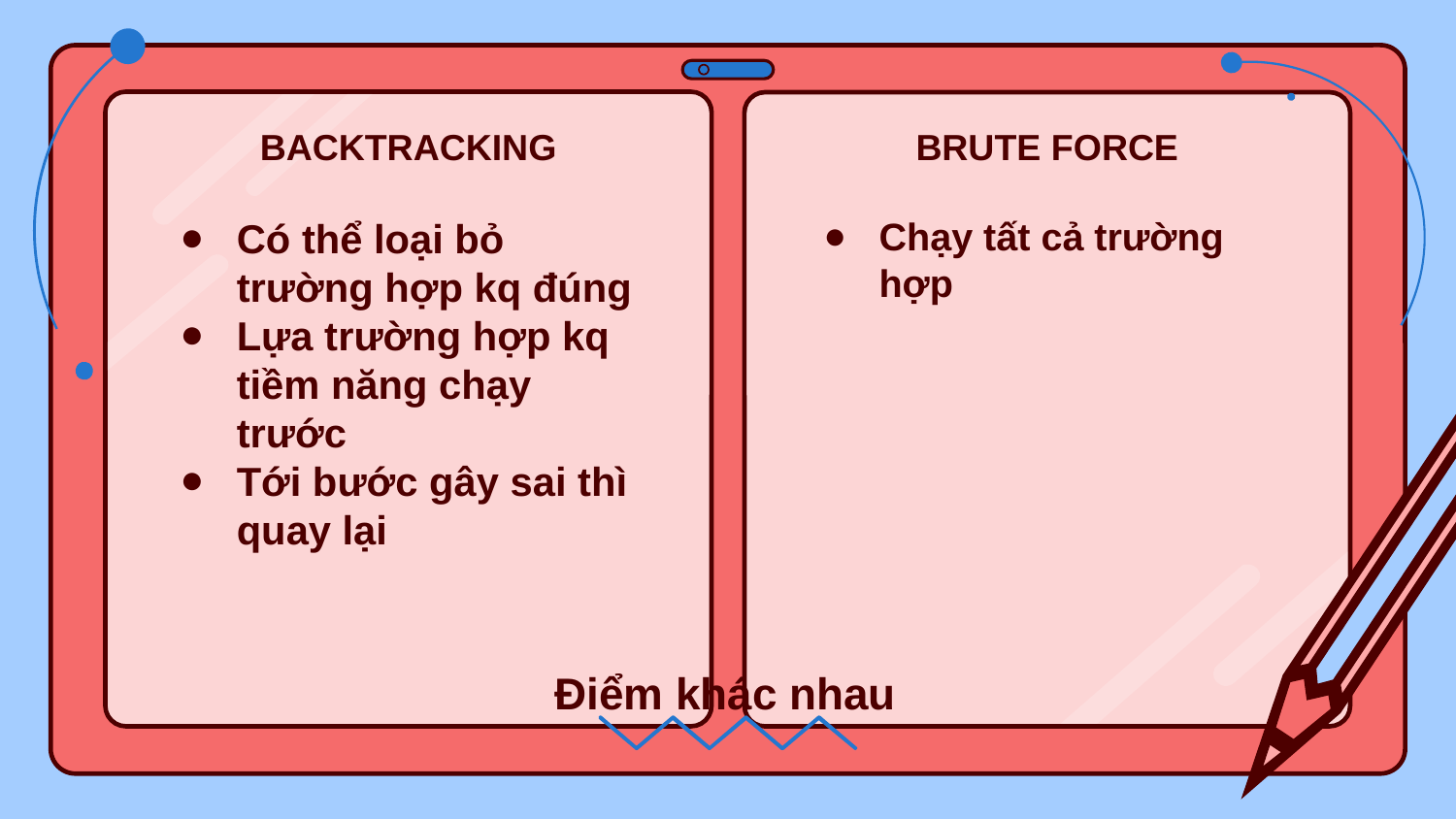

# BACKTRACKING
BRUTE FORCE
Có thể loại bỏ trường hợp kq đúng
Lựa trường hợp kq tiềm năng chạy trước
Tới bước gây sai thì quay lại

Chạy tất cả trường hợp

Điểm khác nhau